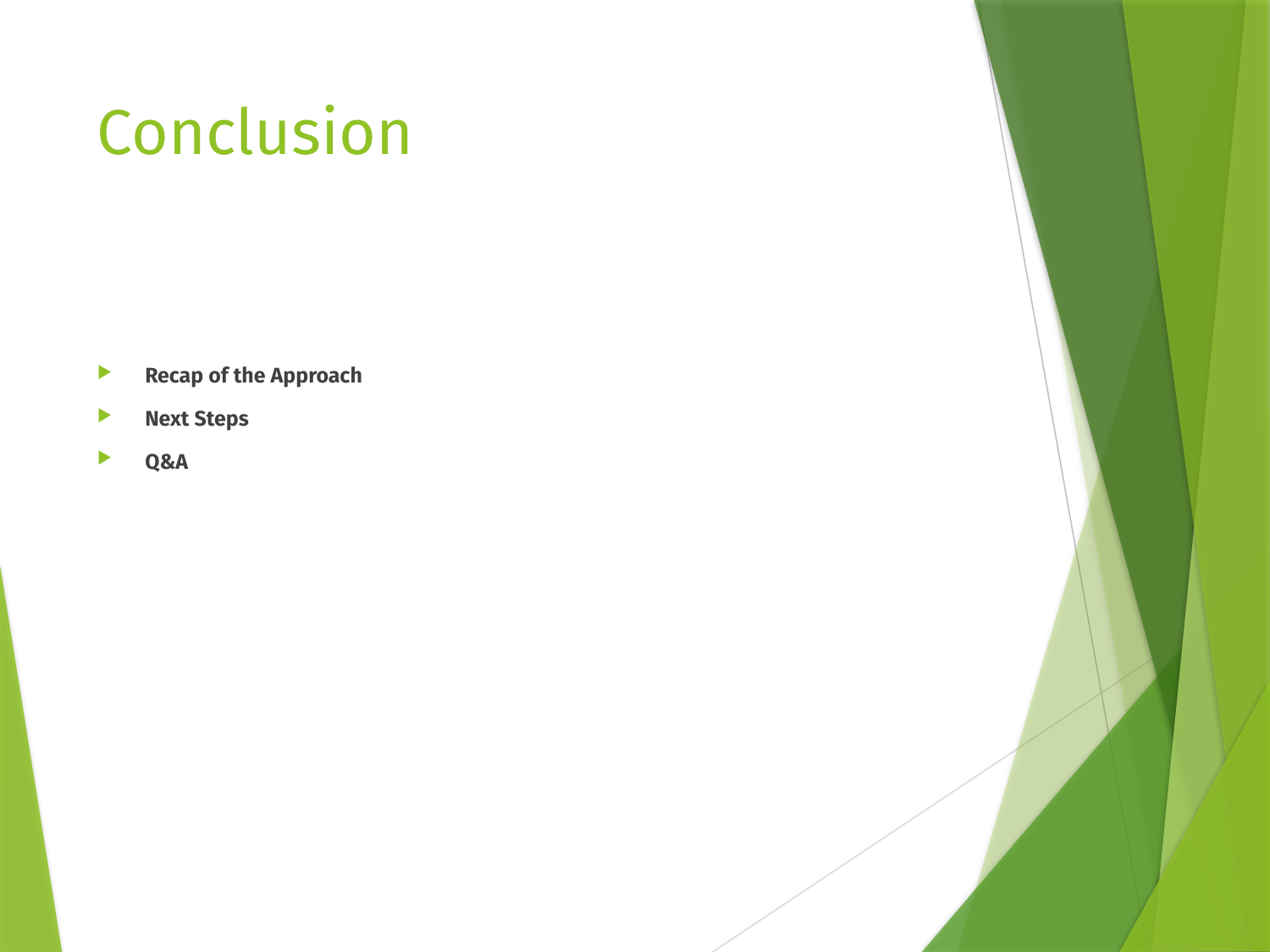

# Conclusion

Recap of the Approach
Next Steps
Q&A